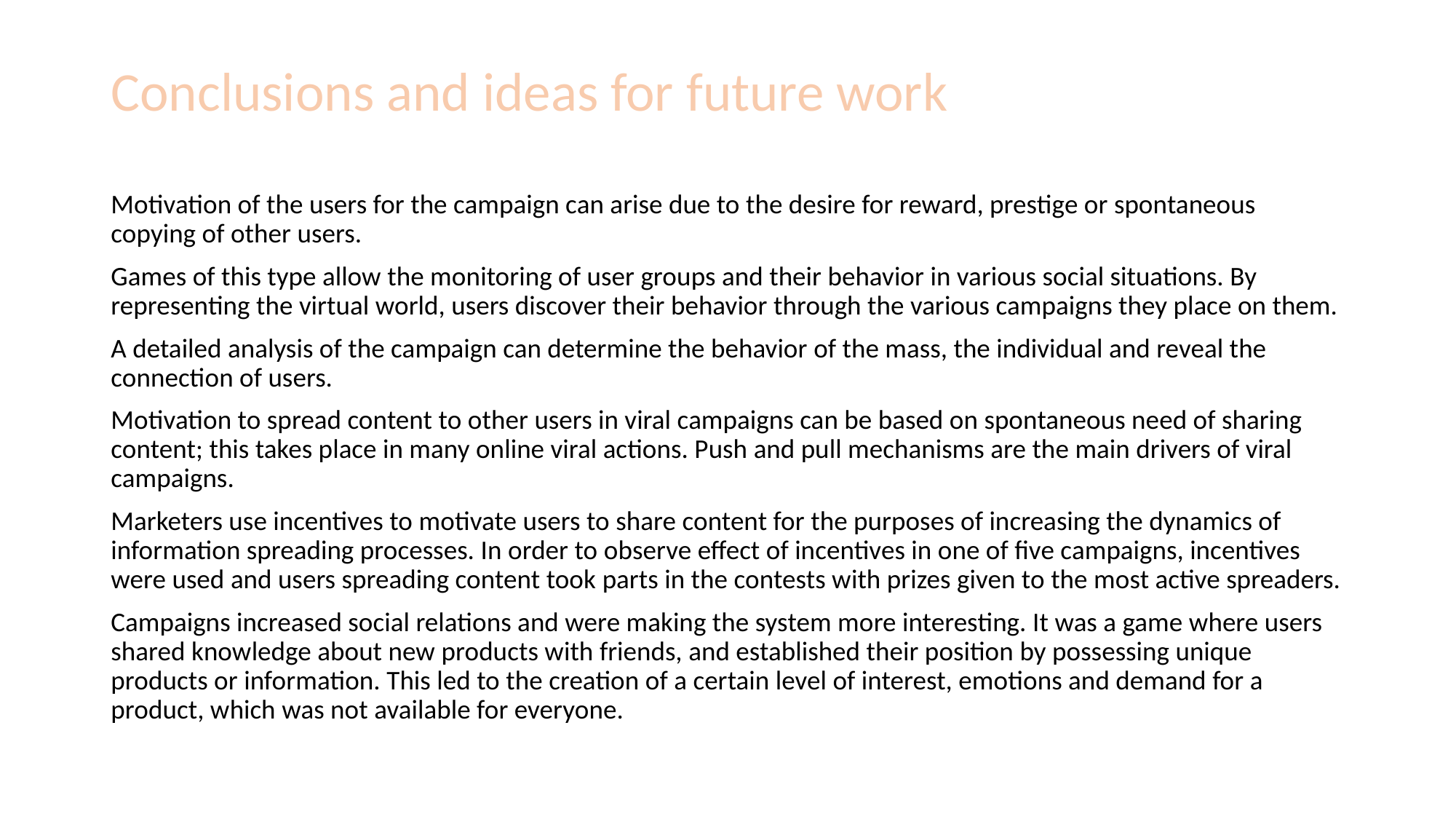

# Conclusions and ideas for future work

Motivation of the users for the campaign can arise due to the desire for reward, prestige or spontaneous copying of other users.
Games of this type allow the monitoring of user groups and their behavior in various social situations. By representing the virtual world, users discover their behavior through the various campaigns they place on them.
A detailed analysis of the campaign can determine the behavior of the mass, the individual and reveal the connection of users.
Motivation to spread content to other users in viral campaigns can be based on spontaneous need of sharing content; this takes place in many online viral actions. Push and pull mechanisms are the main drivers of viral campaigns.
Marketers use incentives to motivate users to share content for the purposes of increasing the dynamics of information spreading processes. In order to observe effect of incentives in one of five campaigns, incentives were used and users spreading content took parts in the contests with prizes given to the most active spreaders.
Campaigns increased social relations and were making the system more interesting. It was a game where users shared knowledge about new products with friends, and established their position by possessing unique products or information. This led to the creation of a certain level of interest, emotions and demand for a product, which was not available for everyone.